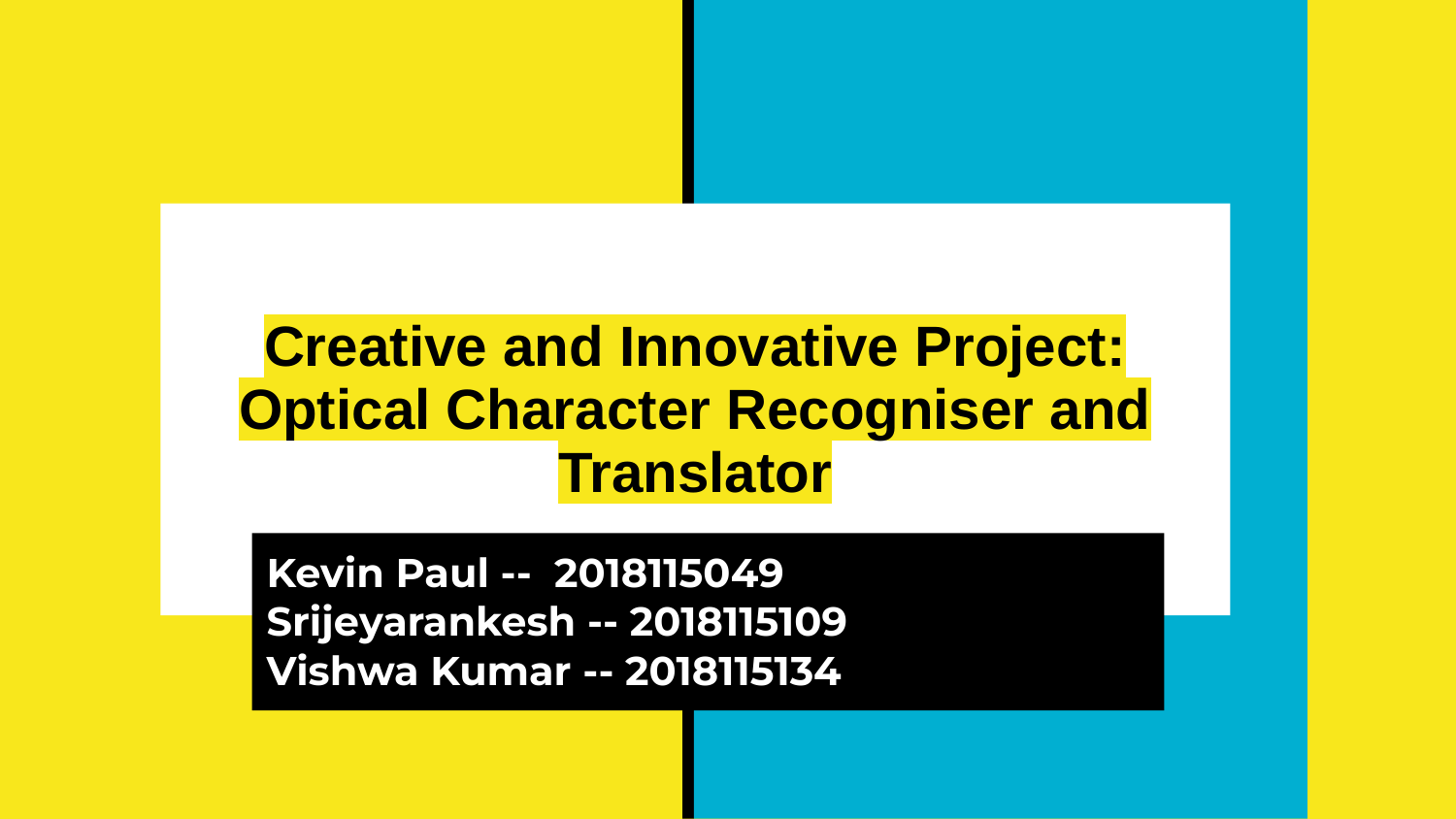

# Creative and Innovative Project:
Optical Character Recogniser and Translator
Kevin Paul --  2018115049
Srijeyarankesh -- 2018115109
Vishwa Kumar -- 2018115134